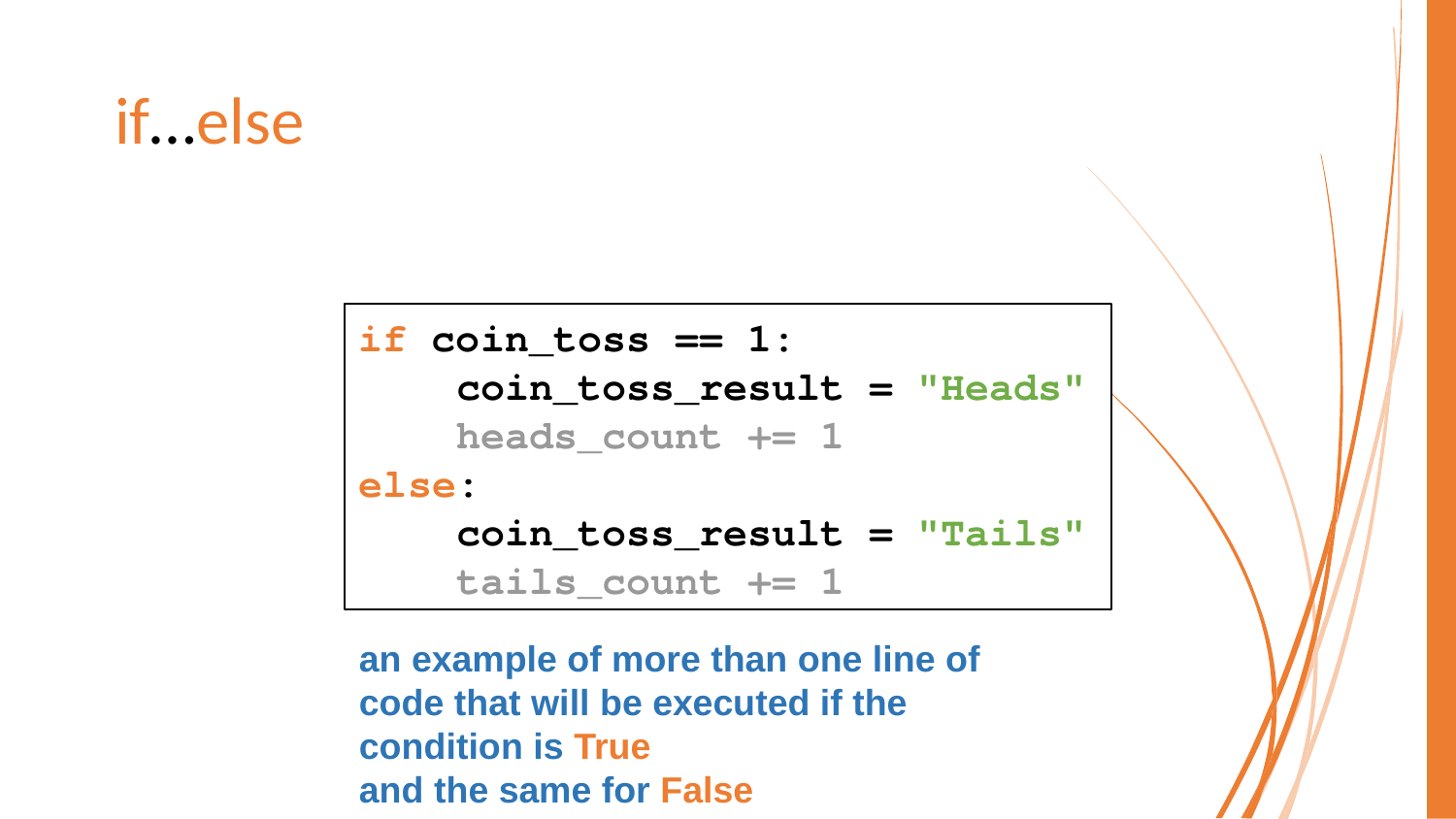

# if…else
if coin_toss == 1:
    coin_toss_result = "Heads"
    heads_count += 1
else:
    coin_toss_result = "Tails"
    tails_count += 1
an example of more than one line of code that will be executed if the condition is True
and the same for False